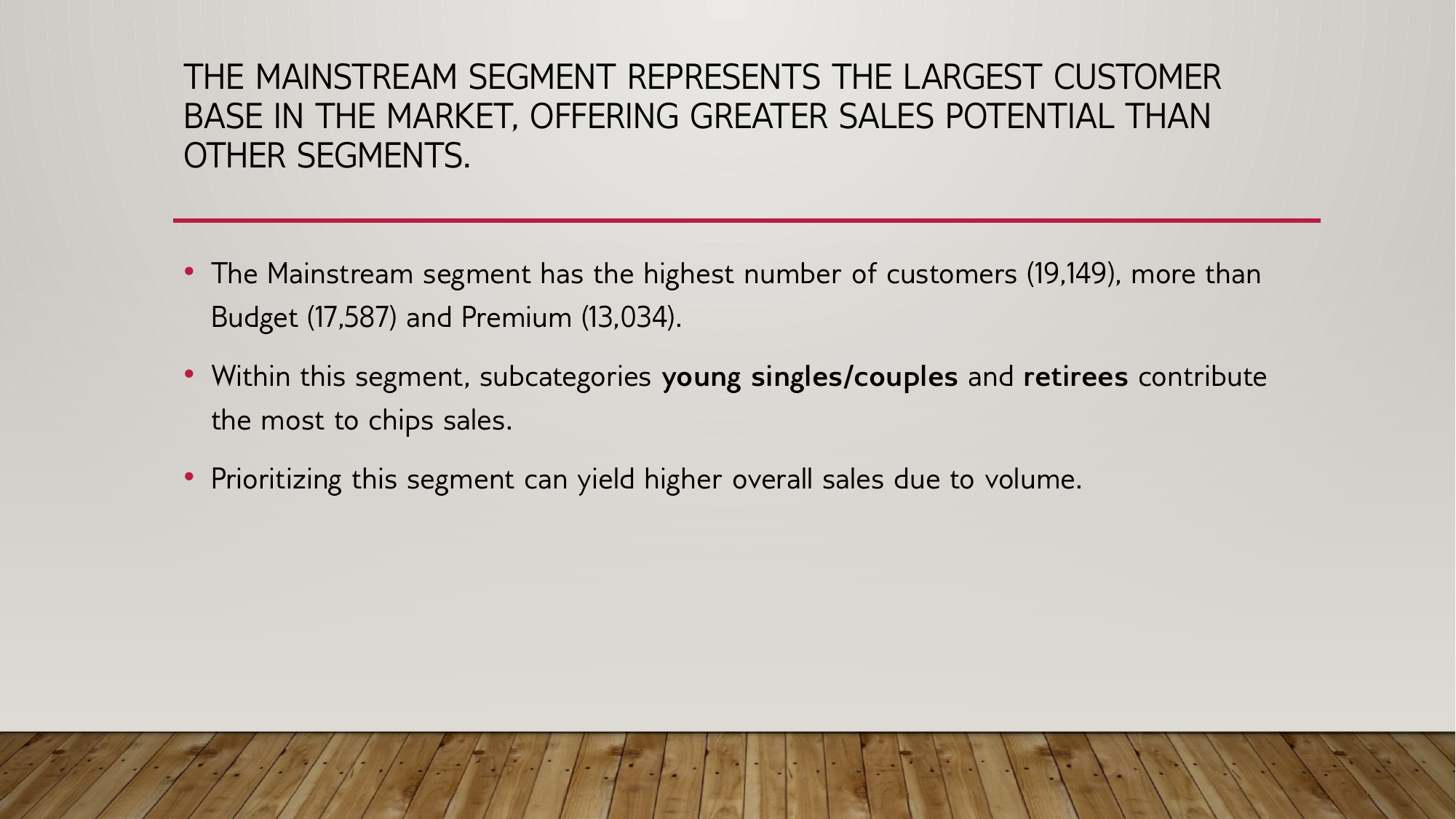

# The Mainstream segment represents the largest customer base in the market, offering greater sales potential than other segments.
The Mainstream segment has the highest number of customers (19,149), more than Budget (17,587) and Premium (13,034).
Within this segment, subcategories young singles/couples and retirees contribute the most to chips sales.
Prioritizing this segment can yield higher overall sales due to volume.